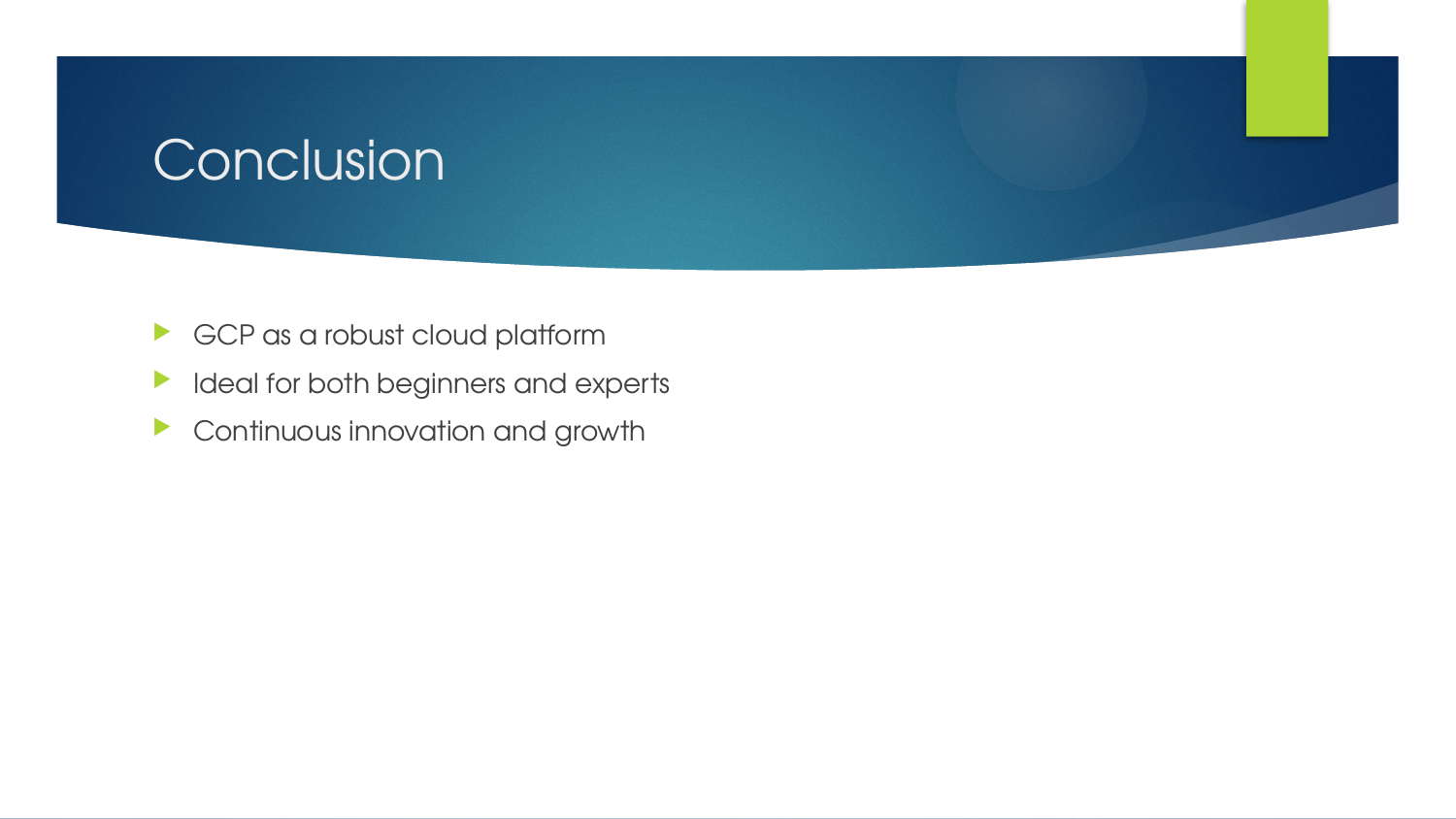

# Conclusion
GCP as a robust cloud platform
Ideal for both beginners and experts
Continuous innovation and growth